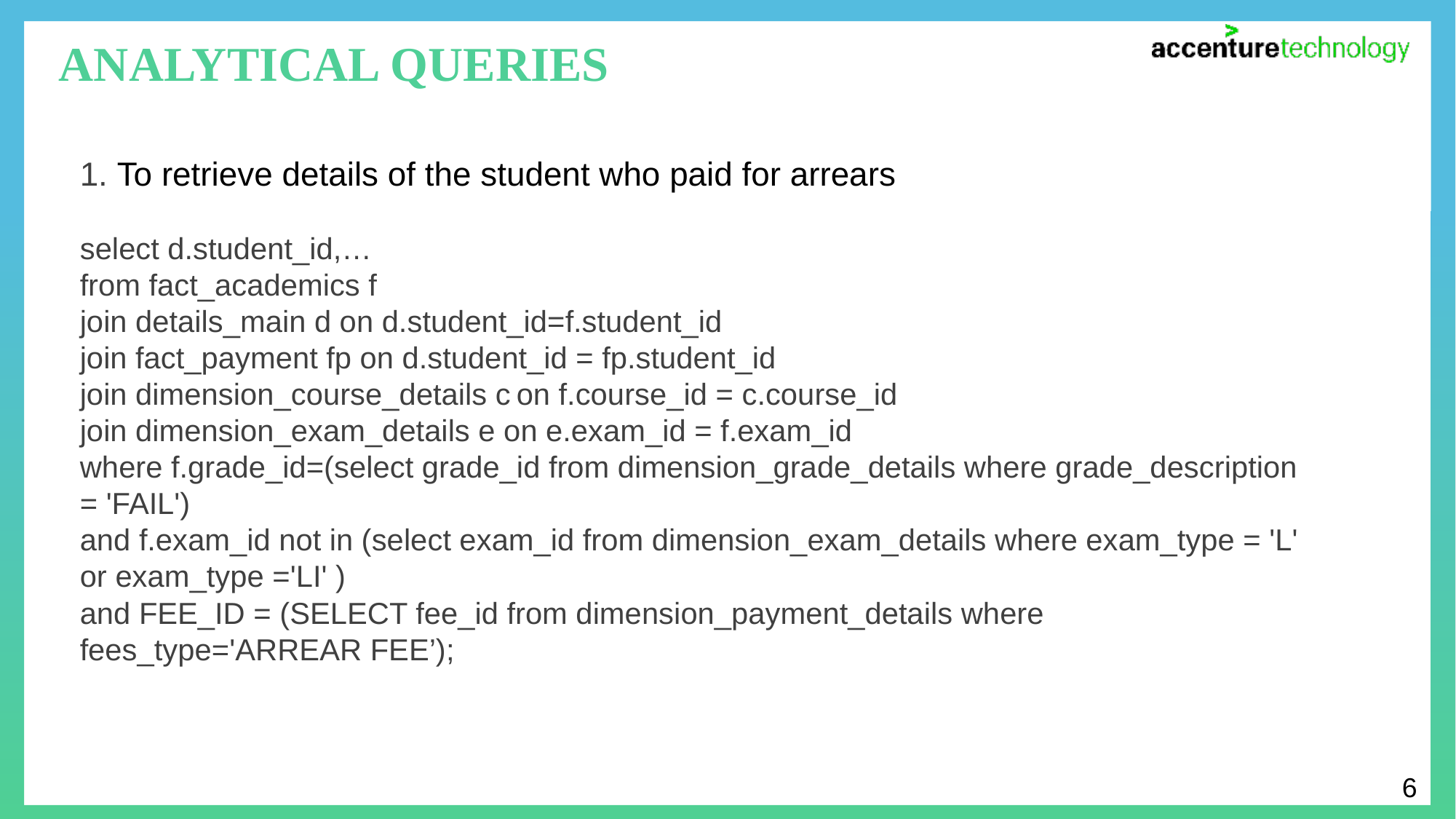

ANALYTICAL QUERIES
# 1. To retrieve details of the student who paid for arrears select d.student_id,… from fact_academics f join details_main d on d.student_id=f.student_id join fact_payment fp on d.student_id = fp.student_id join dimension_course_details c	on f.course_id = c.course_id join dimension_exam_details e on e.exam_id = f.exam_id where f.grade_id=(select grade_id from dimension_grade_details where grade_description = 'FAIL') and f.exam_id not in (select exam_id from dimension_exam_details where exam_type = 'L' or exam_type ='LI' ) and FEE_ID = (SELECT fee_id from dimension_payment_details where fees_type='ARREAR FEE’);
6